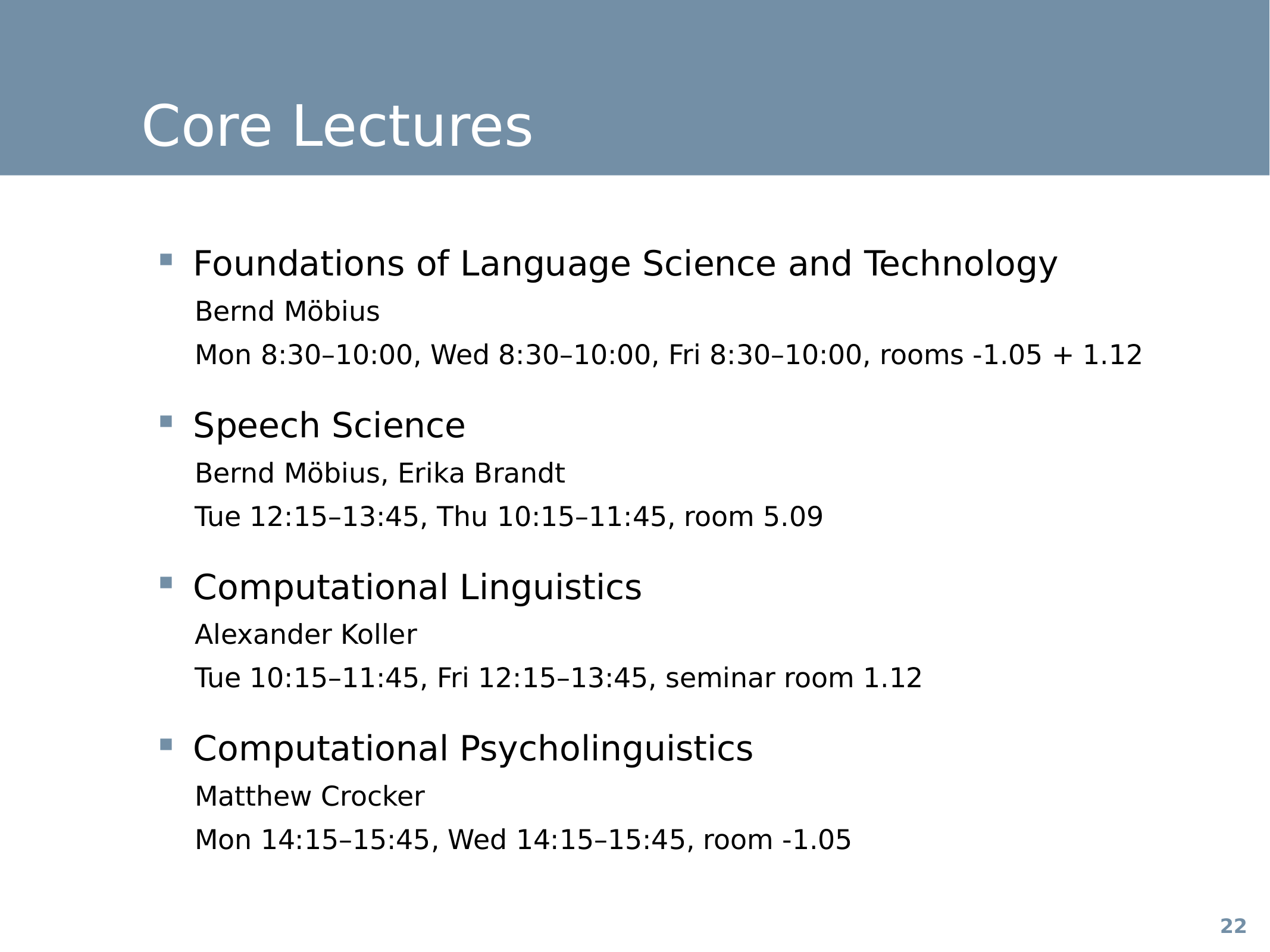

# Core Lectures
Foundations of Language Science and Technology
Bernd Möbius
Mon 8:30–10:00, Wed 8:30–10:00, Fri 8:30–10:00, rooms -1.05 + 1.12
Speech Science
Bernd Möbius, Erika Brandt
Tue 12:15–13:45, Thu 10:15–11:45, room 5.09
Computational Linguistics
Alexander Koller
Tue 10:15–11:45, Fri 12:15–13:45, seminar room 1.12
Computational Psycholinguistics
Matthew Crocker
Mon 14:15–15:45, Wed 14:15–15:45, room -1.05
22